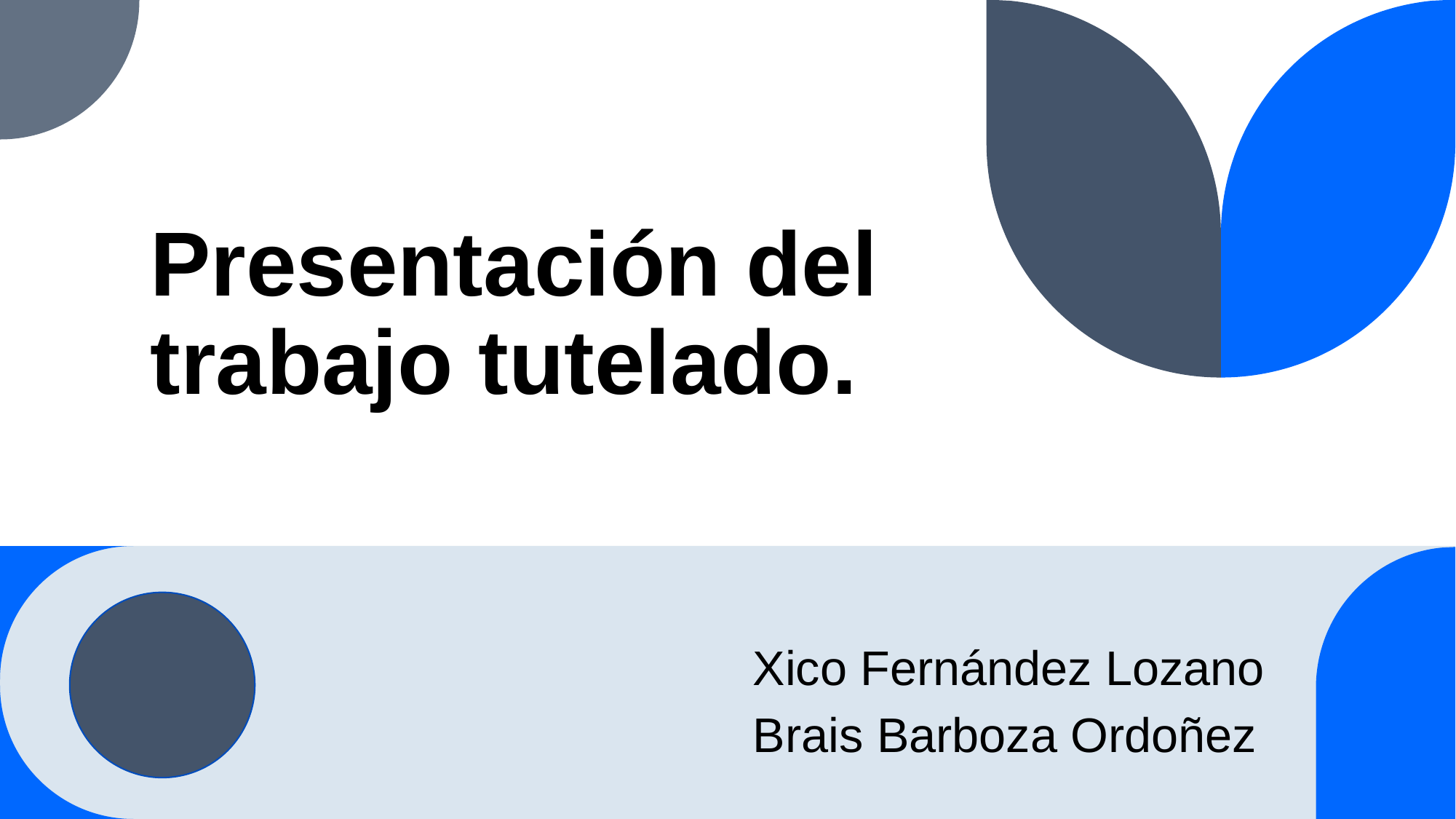

# Presentación del trabajo tutelado.
Xico Fernández Lozano
Brais Barboza Ordoñez